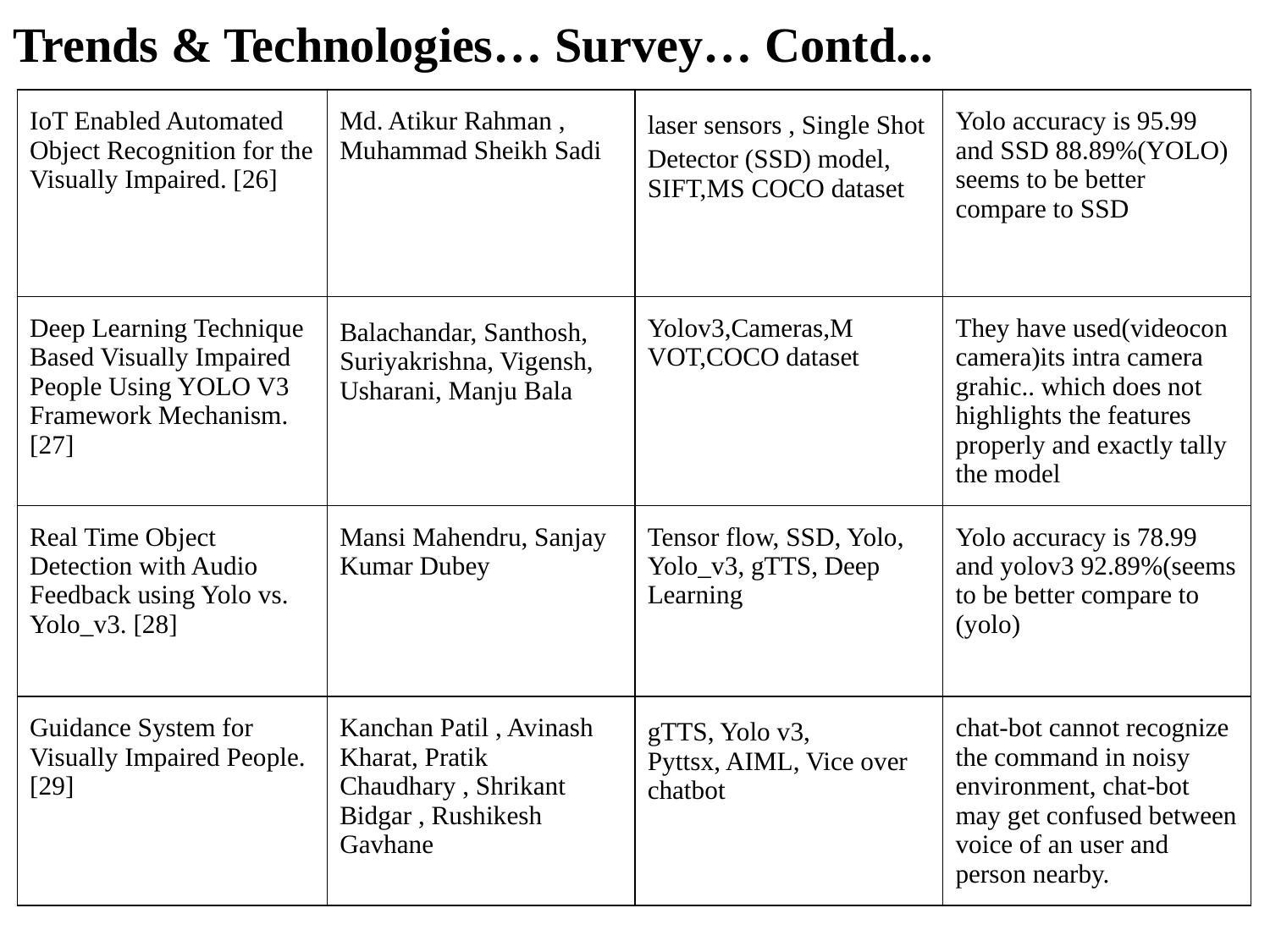

Trends & Technologies… Survey… Contd...
| IoT Enabled Automated Object Recognition for the Visually Impaired. [26] | Md. Atikur Rahman , Muhammad Sheikh Sadi | laser sensors , Single Shot Detector (SSD) model, SIFT,MS COCO dataset | Yolo accuracy is 95.99 and SSD 88.89%(YOLO) seems to be better compare to SSD |
| --- | --- | --- | --- |
| Deep Learning Technique Based Visually Impaired People Using YOLO V3 Framework Mechanism. [27] | Balachandar, Santhosh, Suriyakrishna, Vigensh, Usharani, Manju Bala | Yolov3,Cameras,M VOT,COCO dataset | They have used(videocon camera)its intra camera grahic.. which does not highlights the features properly and exactly tally the model |
| Real Time Object Detection with Audio Feedback using Yolo vs. Yolo\_v3. [28] | Mansi Mahendru, Sanjay Kumar Dubey | Tensor flow, SSD, Yolo, Yolo\_v3, gTTS, Deep Learning | Yolo accuracy is 78.99 and yolov3 92.89%(seems to be better compare to (yolo) |
| Guidance System for Visually Impaired People. [29] | Kanchan Patil , Avinash Kharat, Pratik Chaudhary , Shrikant Bidgar , Rushikesh Gavhane | gTTS, Yolo v3, Pyttsx, AIML, Vice over chatbot | chat-bot cannot recognize the command in noisy environment, chat-bot may get confused between voice of an user and person nearby. |